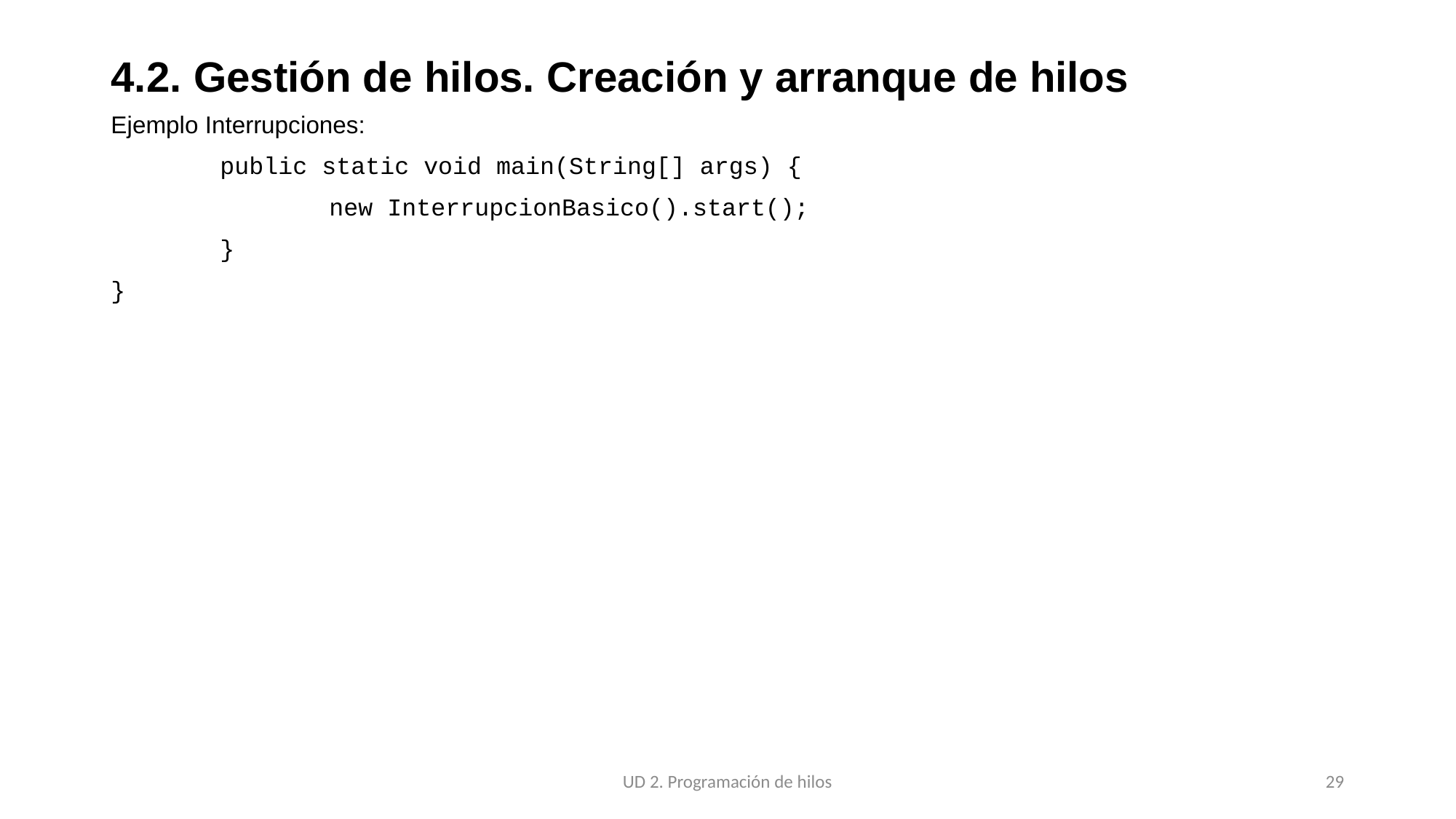

# 4.2. Gestión de hilos. Creación y arranque de hilos
Ejemplo Interrupciones:
	public static void main(String[] args) {
		new InterrupcionBasico().start();
	}
}
UD 2. Programación de hilos
29